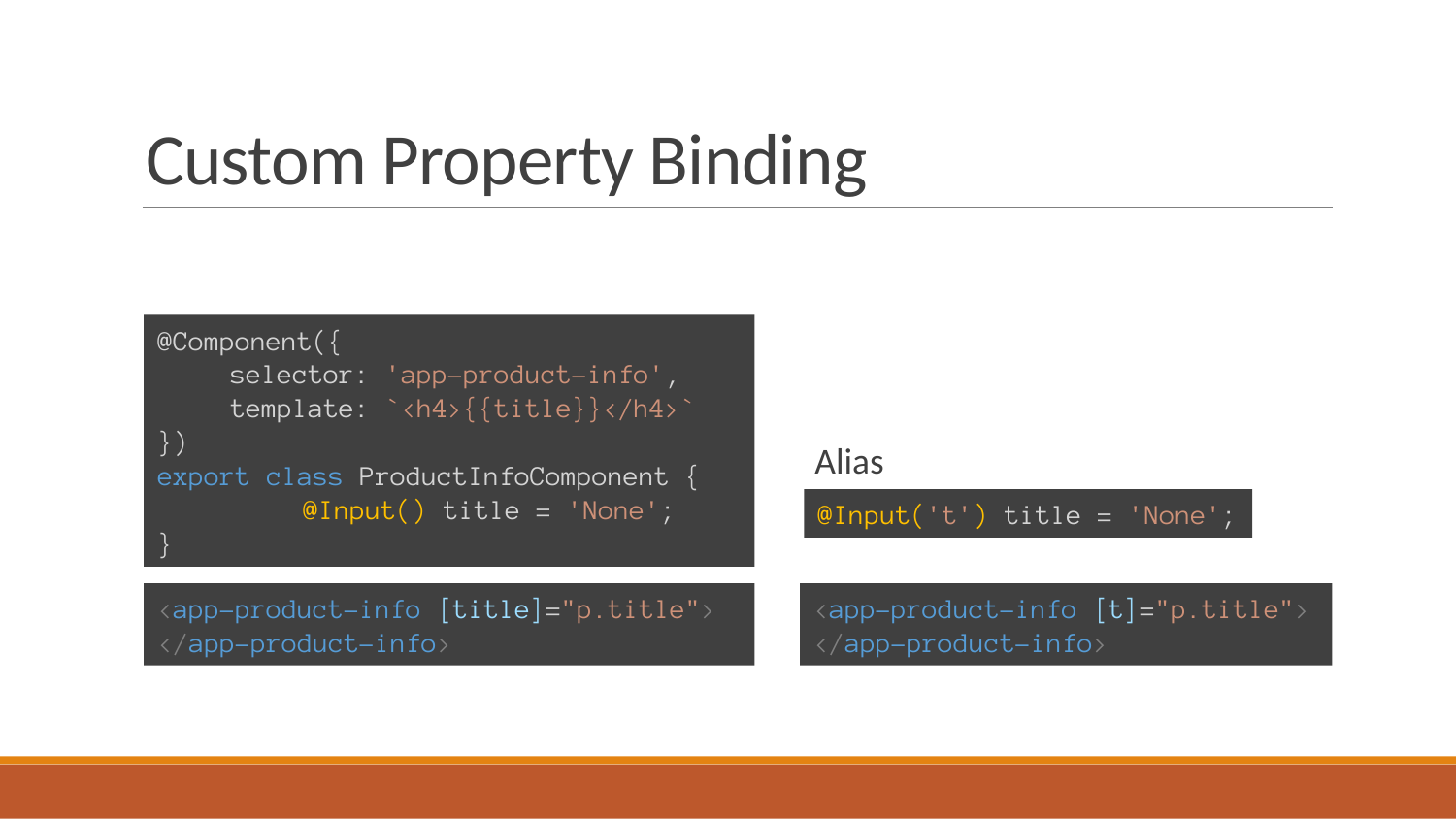

# Custom Property Binding
@Component({
selector: 'app-product-info',
template: `<h4>{{title}}</h4>`
})
export class ProductInfoComponent {
	@Input() title = 'None';
}
Alias
@Input('t') title = 'None';
<app-product-info [title]="p.title">
</app-product-info>
<app-product-info [t]="p.title">
</app-product-info>